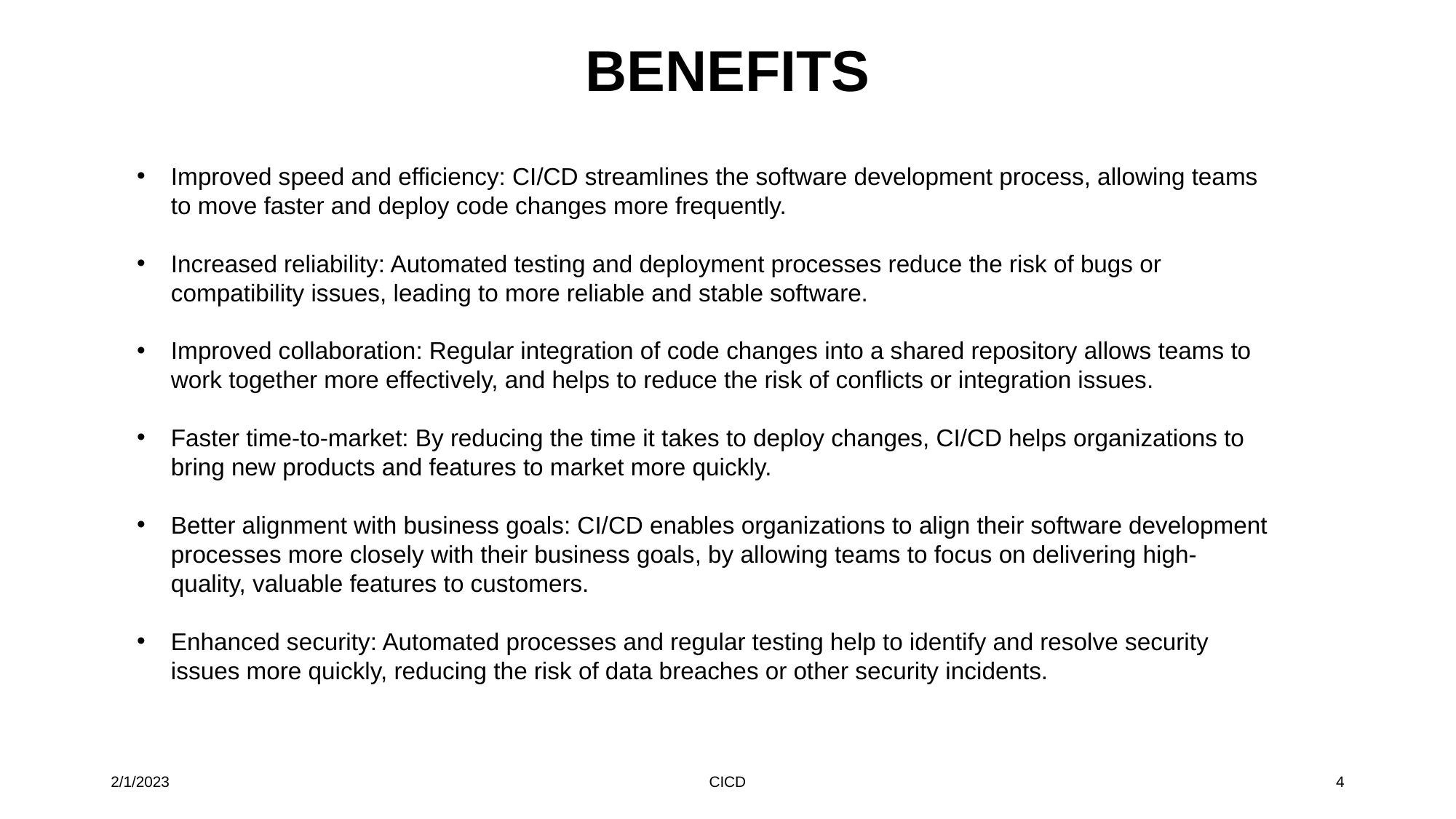

# BENEFITS
Improved speed and efficiency: CI/CD streamlines the software development process, allowing teams to move faster and deploy code changes more frequently.

Increased reliability: Automated testing and deployment processes reduce the risk of bugs or compatibility issues, leading to more reliable and stable software.

Improved collaboration: Regular integration of code changes into a shared repository allows teams to work together more effectively, and helps to reduce the risk of conflicts or integration issues.

Faster time-to-market: By reducing the time it takes to deploy changes, CI/CD helps organizations to bring new products and features to market more quickly.

Better alignment with business goals: CI/CD enables organizations to align their software development processes more closely with their business goals, by allowing teams to focus on delivering high-quality, valuable features to customers.

Enhanced security: Automated processes and regular testing help to identify and resolve security issues more quickly, reducing the risk of data breaches or other security incidents.
2/1/2023
CICD
4